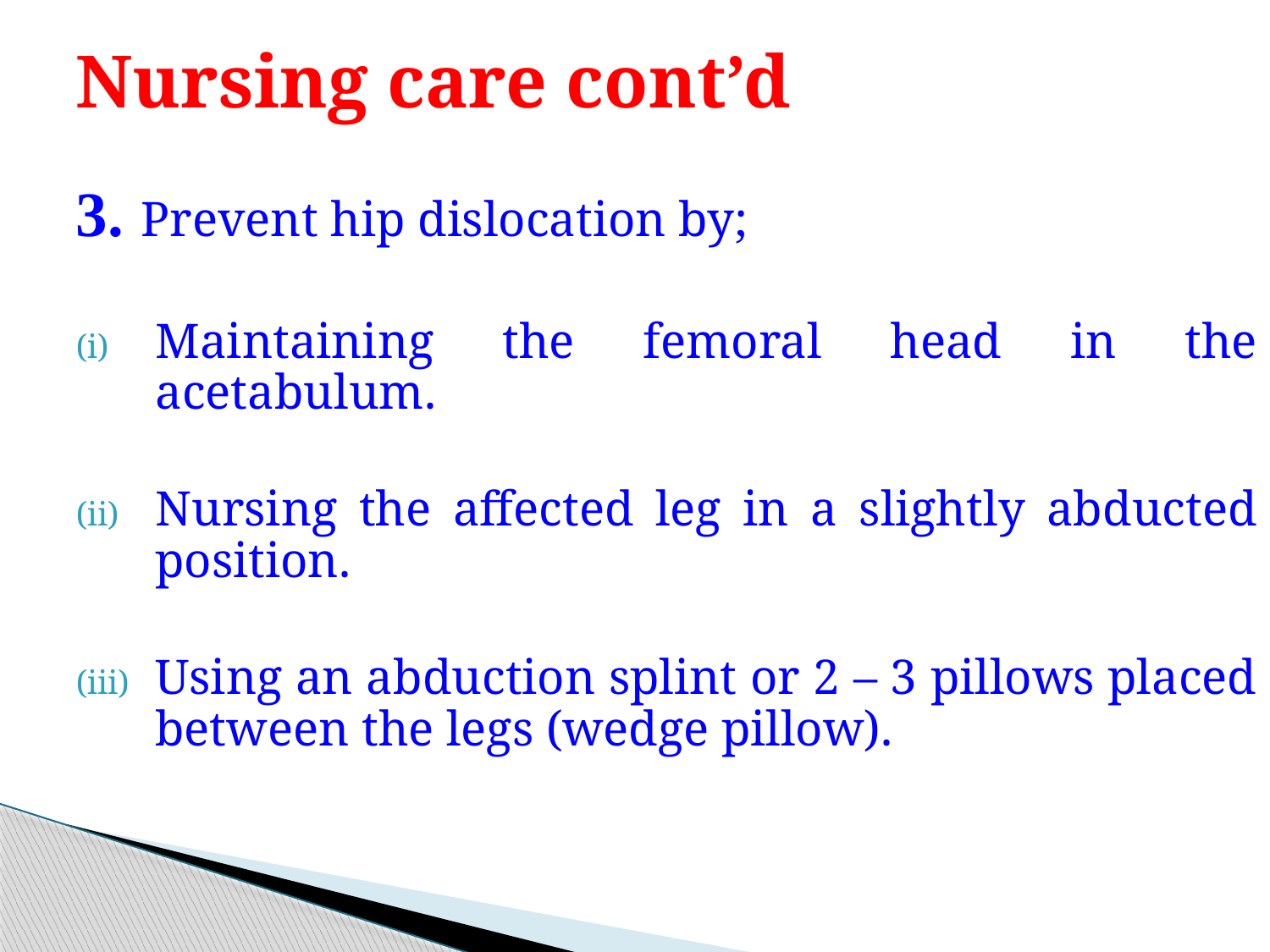

# Nursing care cont’d
3. Prevent hip dislocation by;

Maintaining the femoral head in the acetabulum.

Nursing the affected leg in a slightly abducted position.

Using an abduction splint or 2 – 3 pillows placed between the legs (wedge pillow).